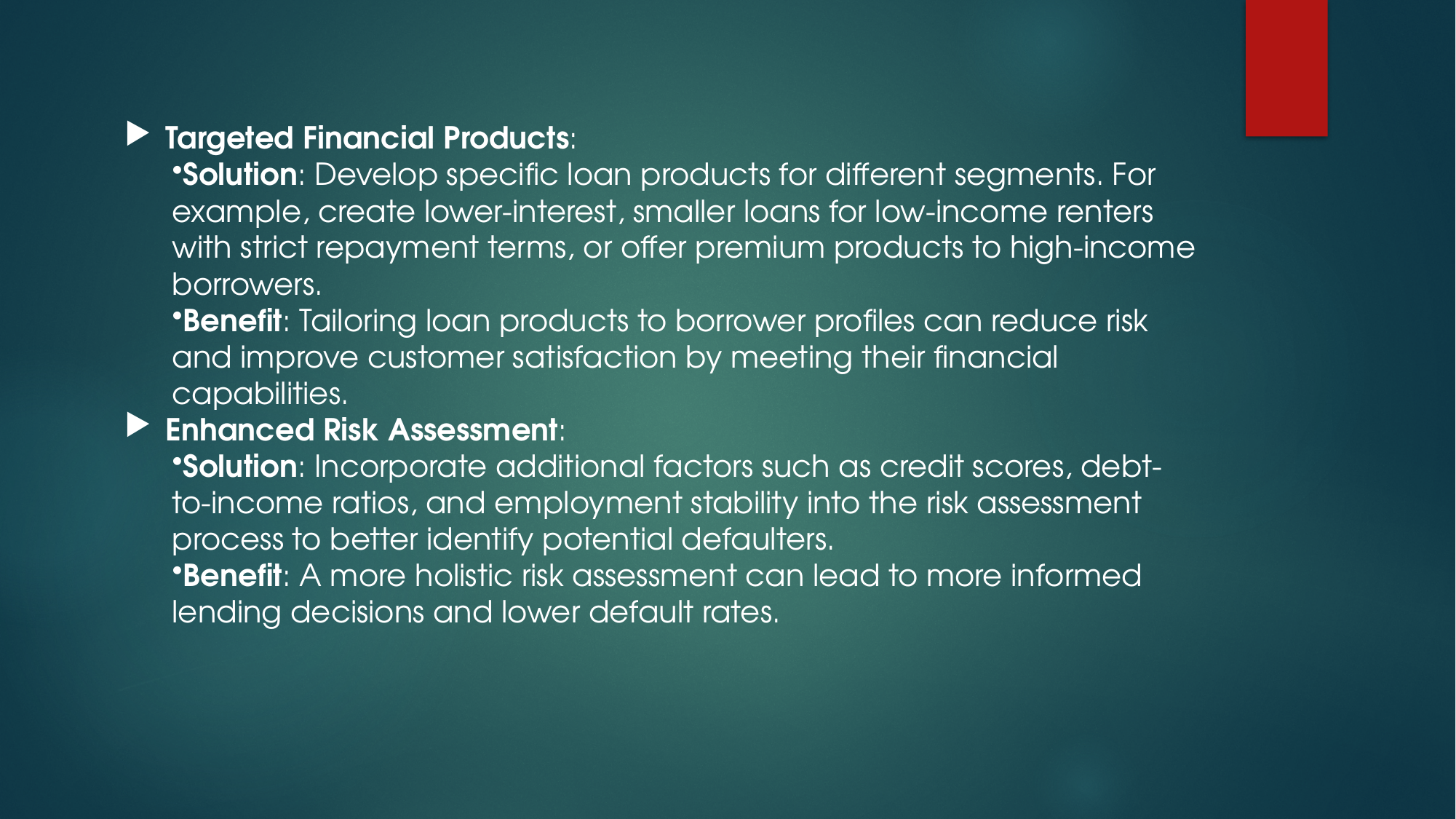

#
Targeted Financial Products:
Solution: Develop specific loan products for different segments. For example, create lower-interest, smaller loans for low-income renters with strict repayment terms, or offer premium products to high-income borrowers.
Benefit: Tailoring loan products to borrower profiles can reduce risk and improve customer satisfaction by meeting their financial capabilities.
Enhanced Risk Assessment:
Solution: Incorporate additional factors such as credit scores, debt-to-income ratios, and employment stability into the risk assessment process to better identify potential defaulters.
Benefit: A more holistic risk assessment can lead to more informed lending decisions and lower default rates.